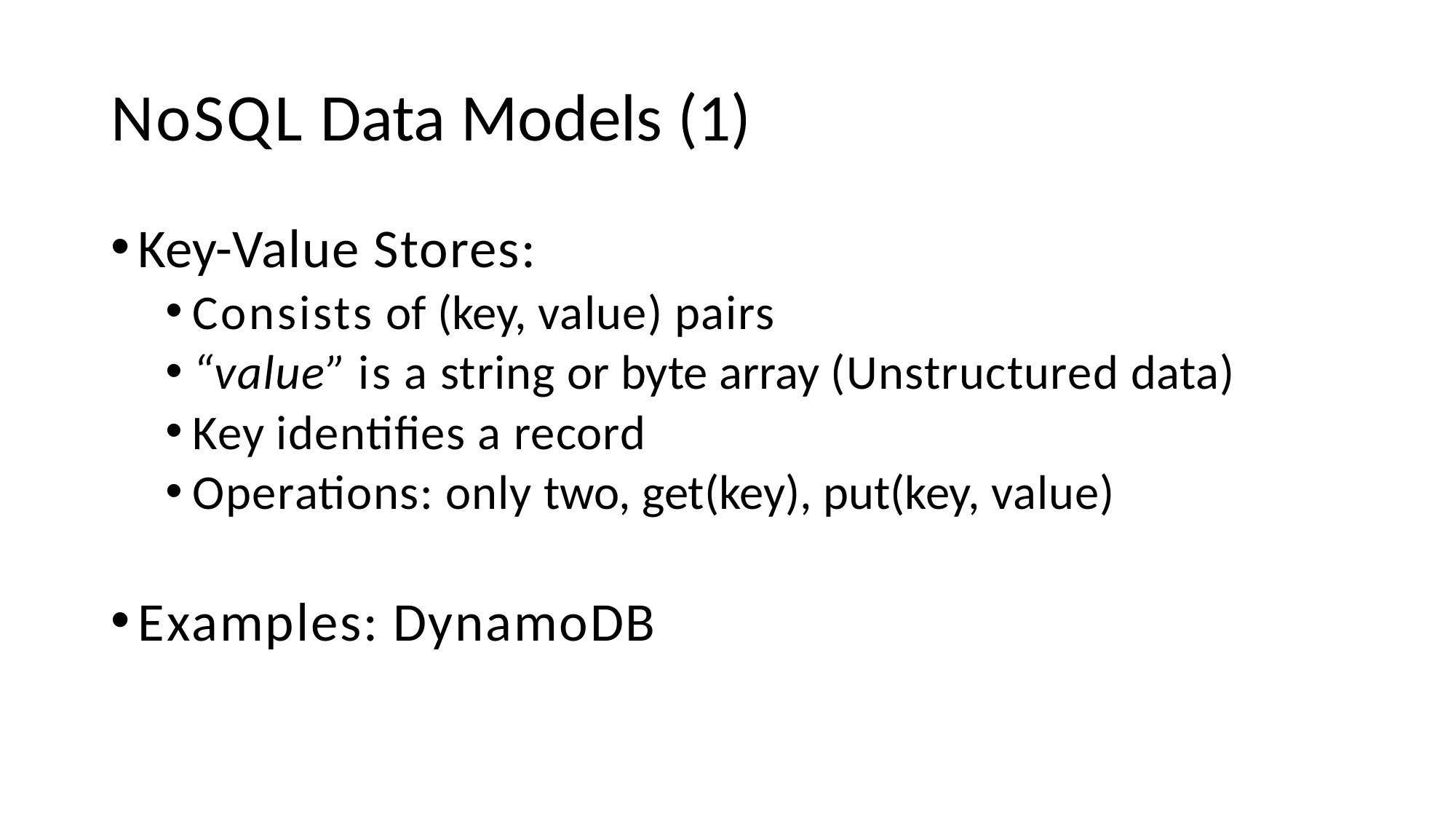

# NoSQL Data Models (1)
Key-Value Stores:
Consists of (key, value) pairs
“value” is a string or byte array (Unstructured data)
Key identifies a record
Operations: only two, get(key), put(key, value)

Examples: DynamoDB